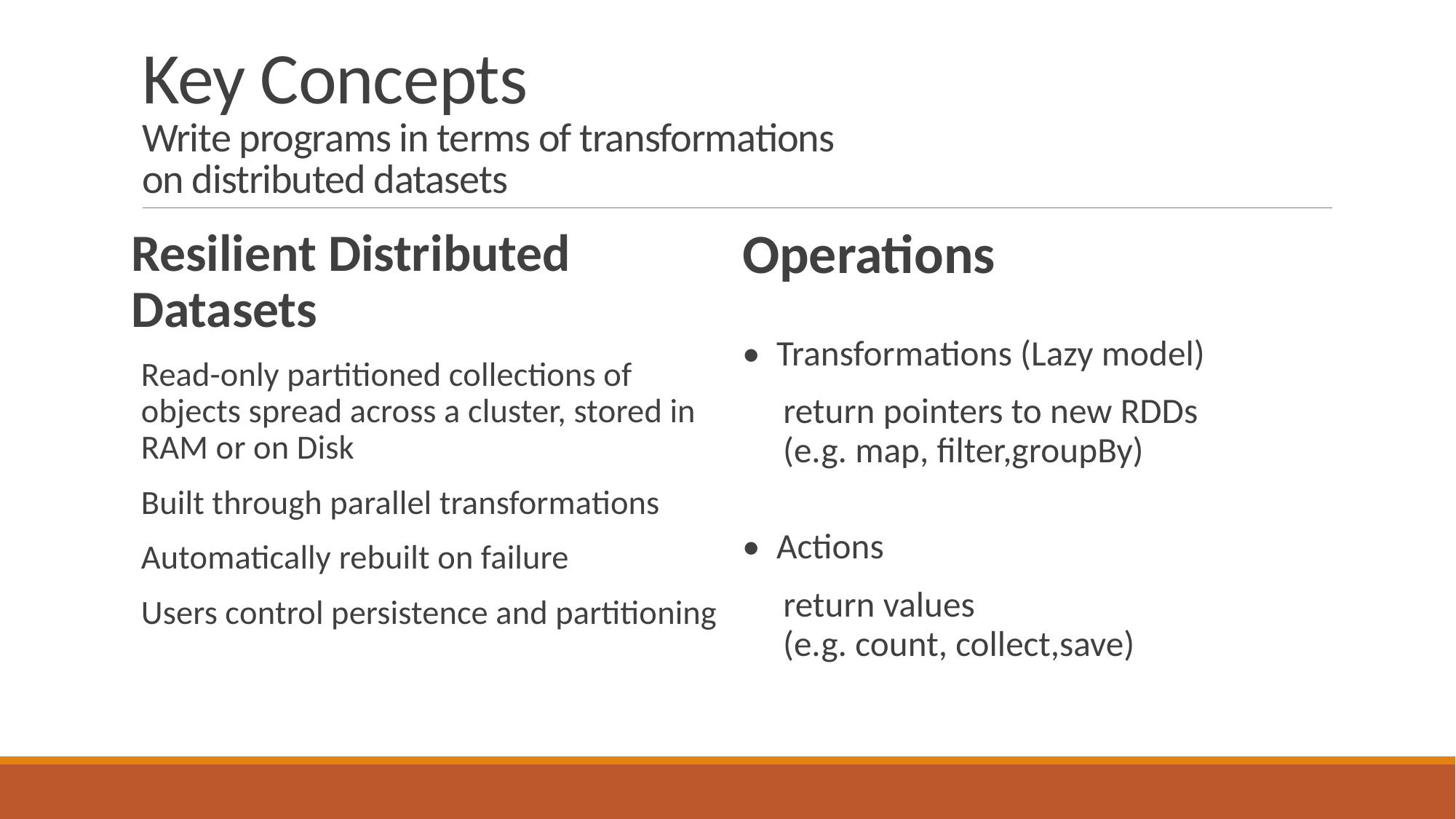

# Key Concepts Write programs in terms of transformations on distributed datasets
Resilient Distributed Datasets
Read-only partitioned collections of objects spread across a cluster, stored in RAM or on Disk
Built through parallel transformations
Automatically rebuilt on failure
Users control persistence and partitioning
Operations
•  Transformations (Lazy model)
     return pointers to new RDDs
     (e.g. map, filter,groupBy)
•  Actions
     return values
     (e.g. count, collect,save)